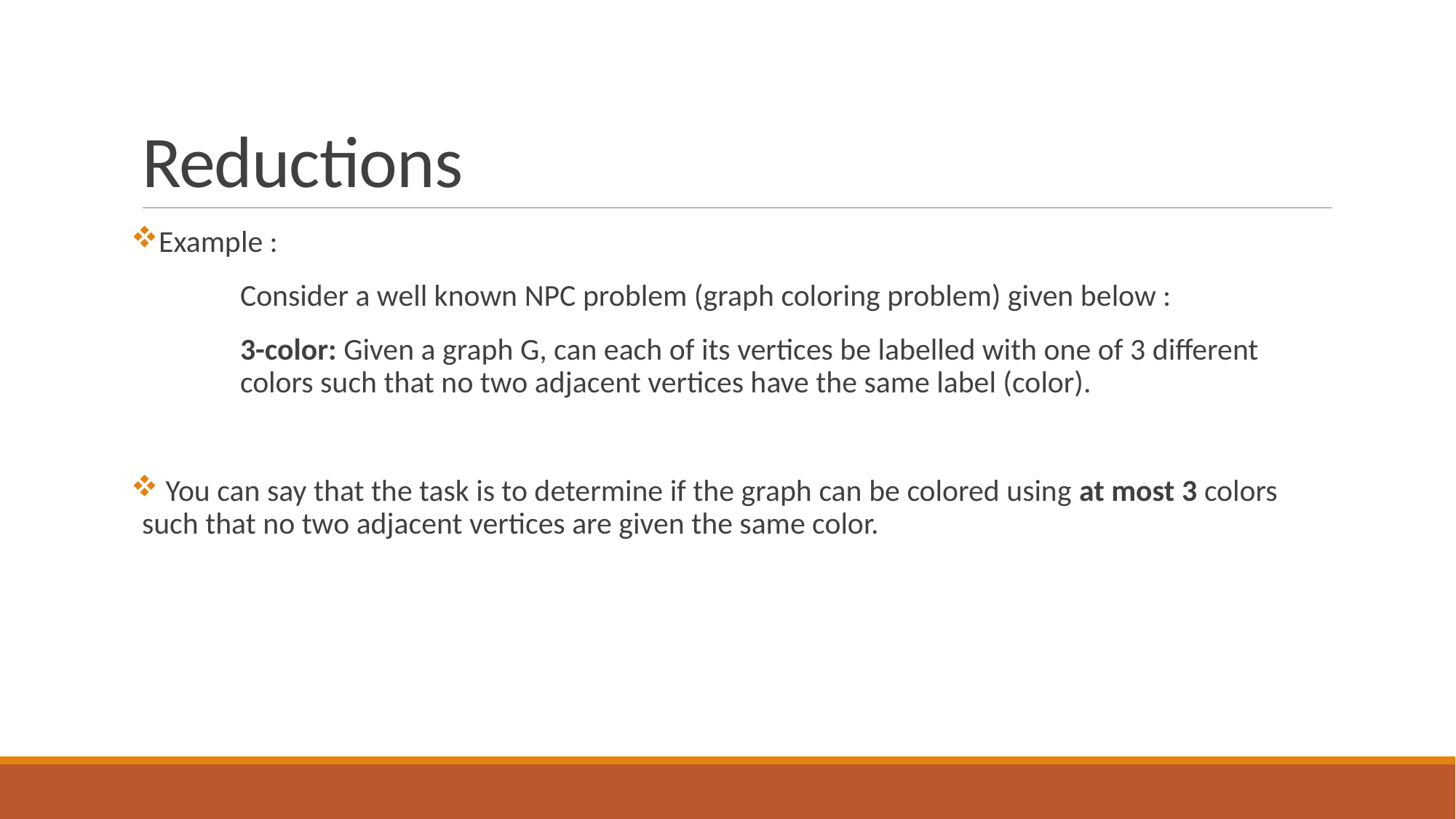

# Reductions
Example :
	Consider a well known NPC problem (graph coloring problem) given below :
	3-color: Given a graph G, can each of its vertices be labelled with one of 3 different 	colors such that no two adjacent vertices have the same label (color).

 You can say that the task is to determine if the graph can be colored using at most 3 colors such that no two adjacent vertices are given the same color.